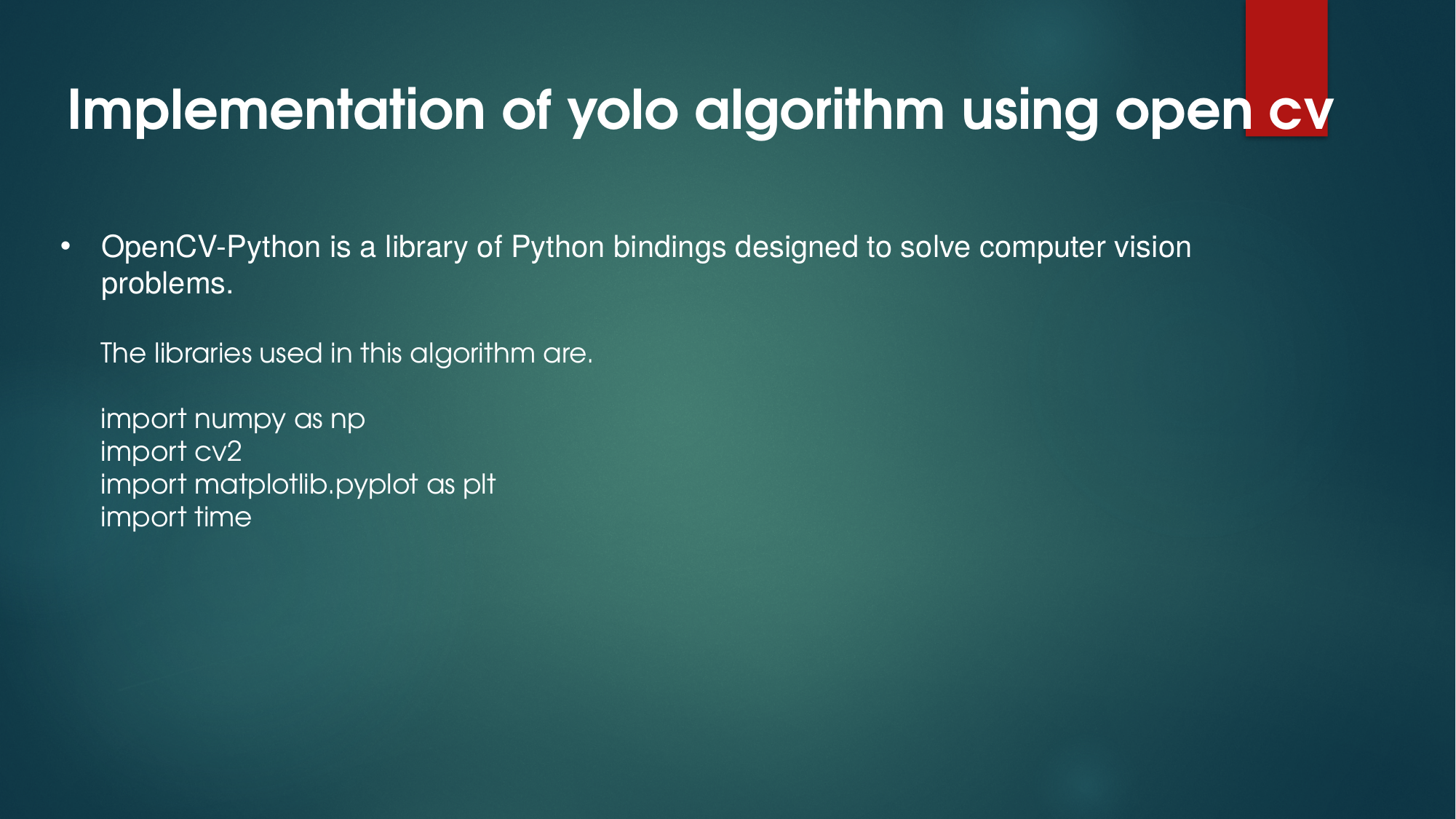

Implementation of yolo algorithm using open cv
OpenCV-Python is a library of Python bindings designed to solve computer vision problems.
The libraries used in this algorithm are.

import numpy as np
import cv2
import matplotlib.pyplot as plt
import time